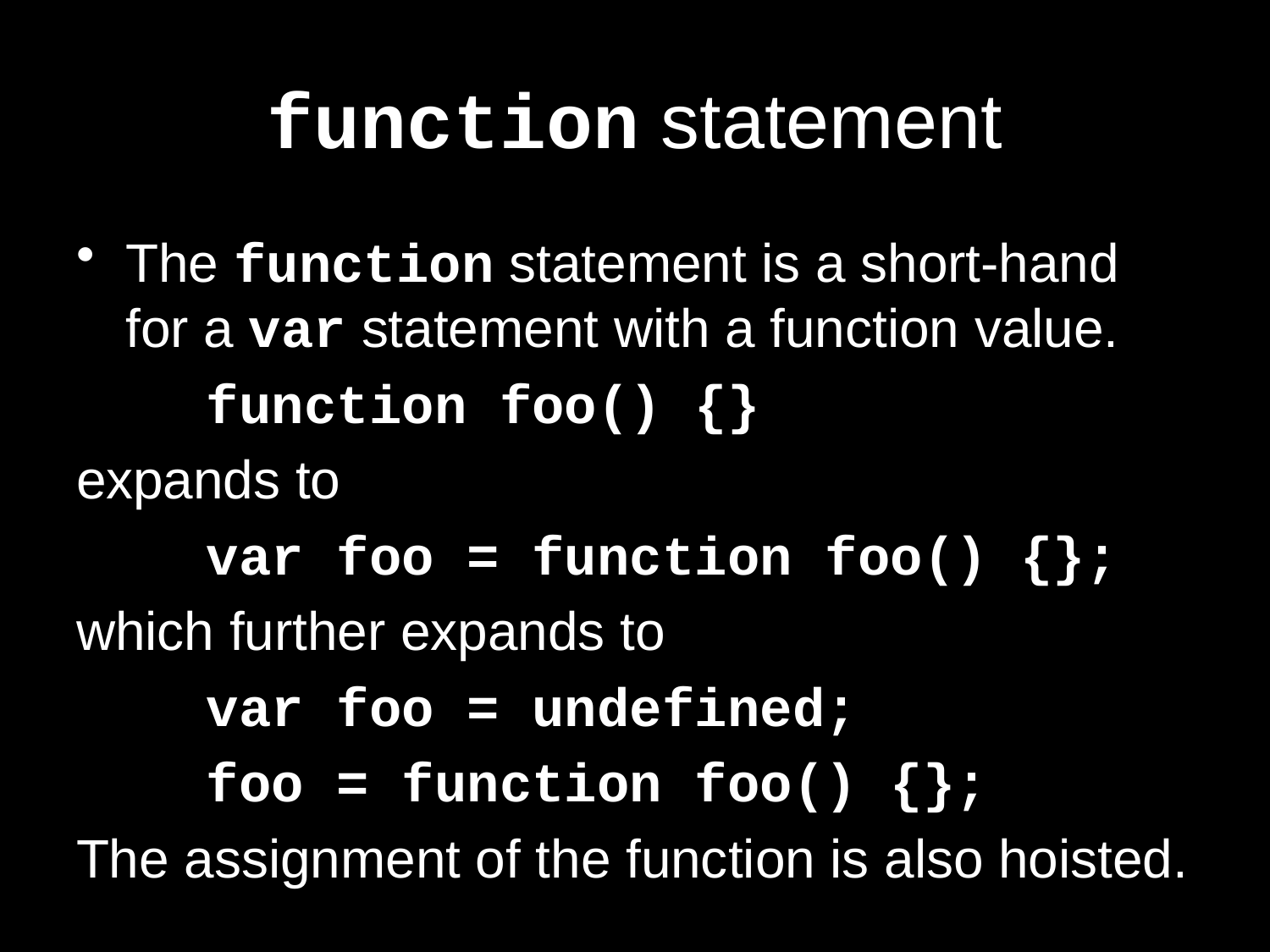

# function statement
The function statement is a short-hand for a var statement with a function value.
    function foo() {}
expands to
    var foo = function foo() {};
which further expands to
    var foo = undefined;
    foo = function foo() {};
The assignment of the function is also hoisted.